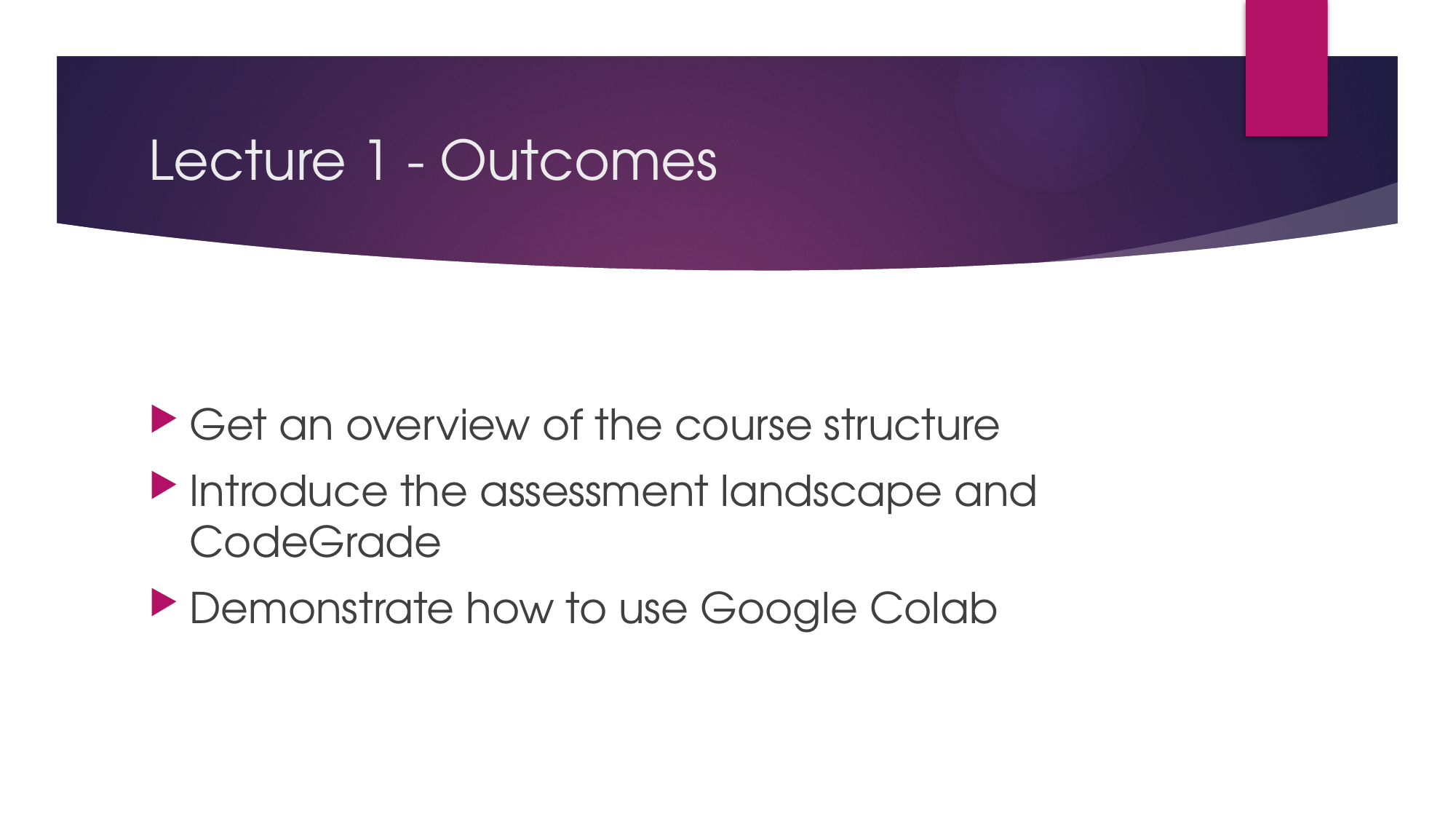

# Lecture 1 - Outcomes
Get an overview of the course structure
Introduce the assessment landscape and CodeGrade
Demonstrate how to use Google Colab